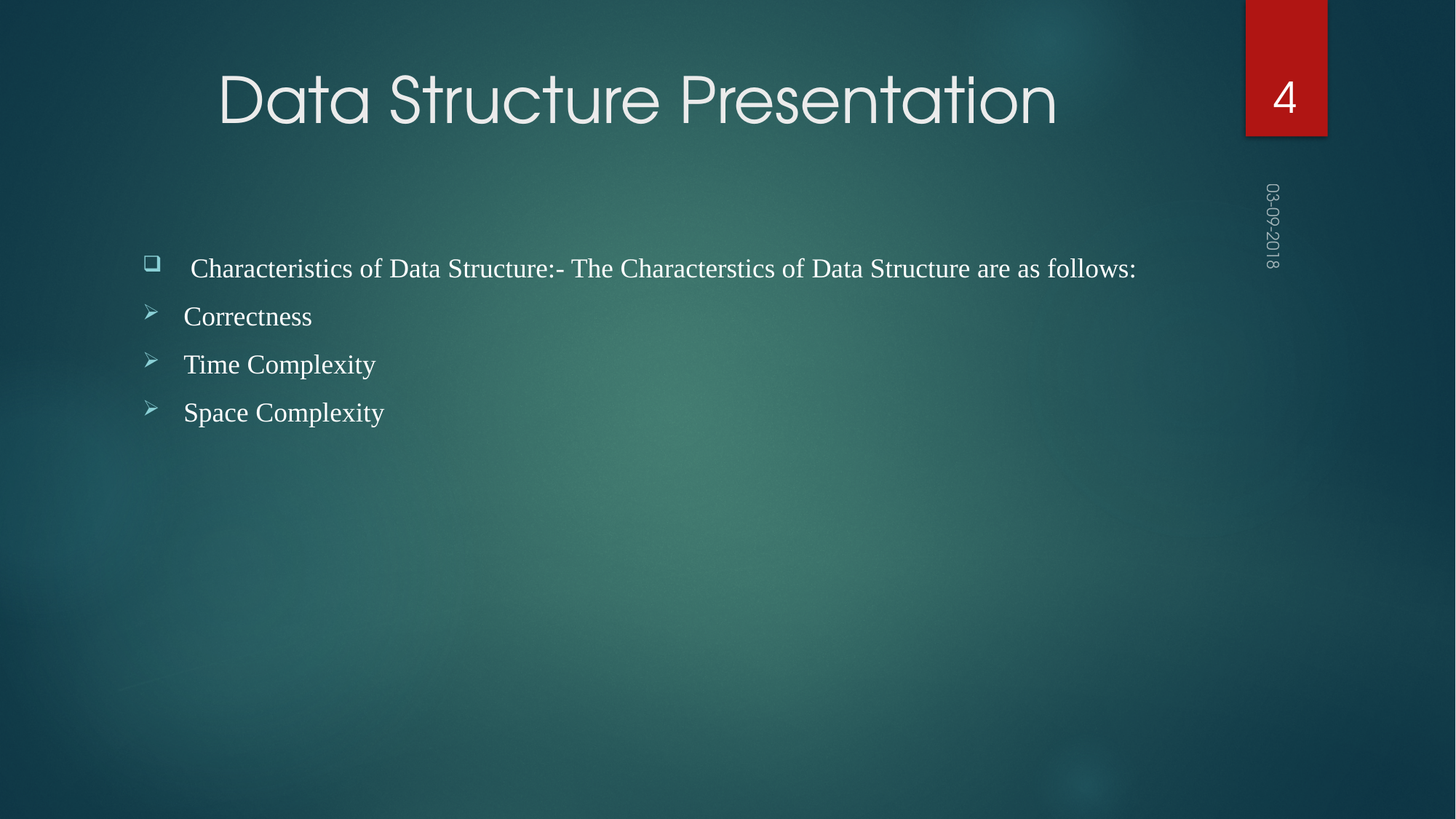

4
# Data Structure Presentation
03-09-2018
 Characteristics of Data Structure:- The Characterstics of Data Structure are as follows:
Correctness
Time Complexity
Space Complexity